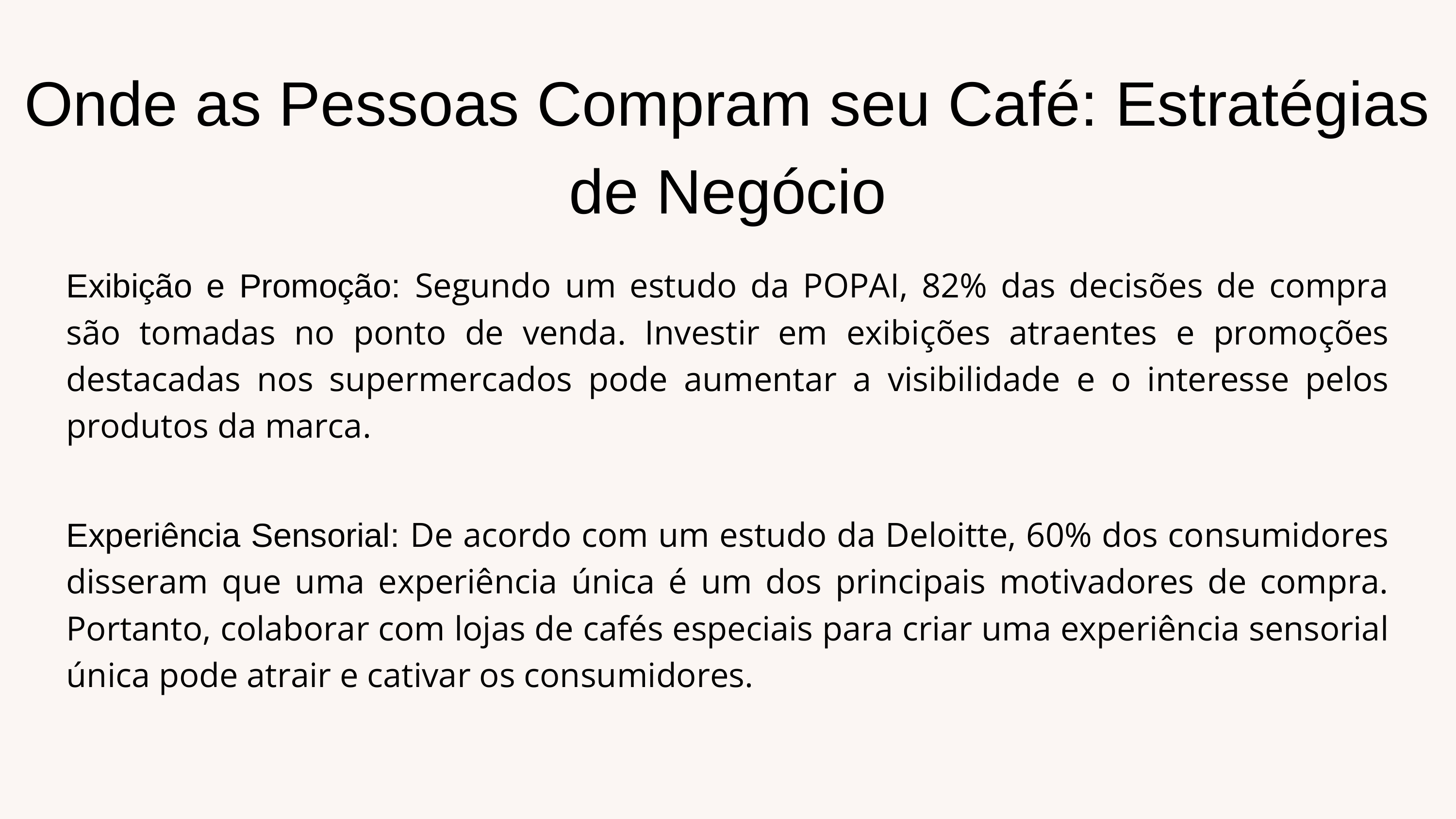

Onde as Pessoas Compram seu Café: Estratégias de Negócio
Exibição e Promoção: Segundo um estudo da POPAI, 82% das decisões de compra são tomadas no ponto de venda. Investir em exibições atraentes e promoções destacadas nos supermercados pode aumentar a visibilidade e o interesse pelos produtos da marca.

Experiência Sensorial: De acordo com um estudo da Deloitte, 60% dos consumidores disseram que uma experiência única é um dos principais motivadores de compra. Portanto, colaborar com lojas de cafés especiais para criar uma experiência sensorial única pode atrair e cativar os consumidores.